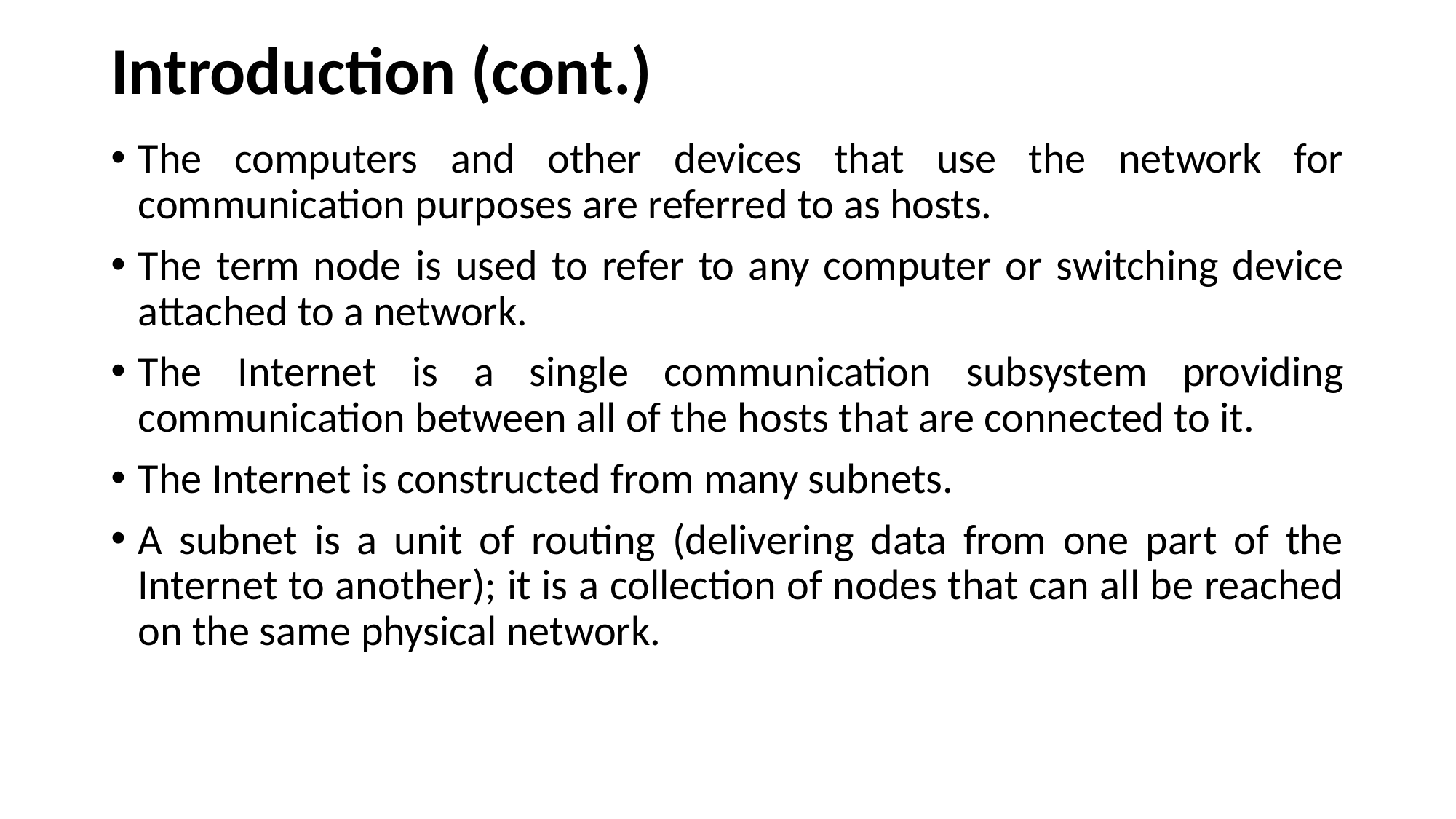

# Introduction (cont.)
The computers and other devices that use the network for communication purposes are referred to as hosts.
The term node is used to refer to any computer or switching device attached to a network.
The Internet is a single communication subsystem providing communication between all of the hosts that are connected to it.
The Internet is constructed from many subnets.
A subnet is a unit of routing (delivering data from one part of the Internet to another); it is a collection of nodes that can all be reached on the same physical network.